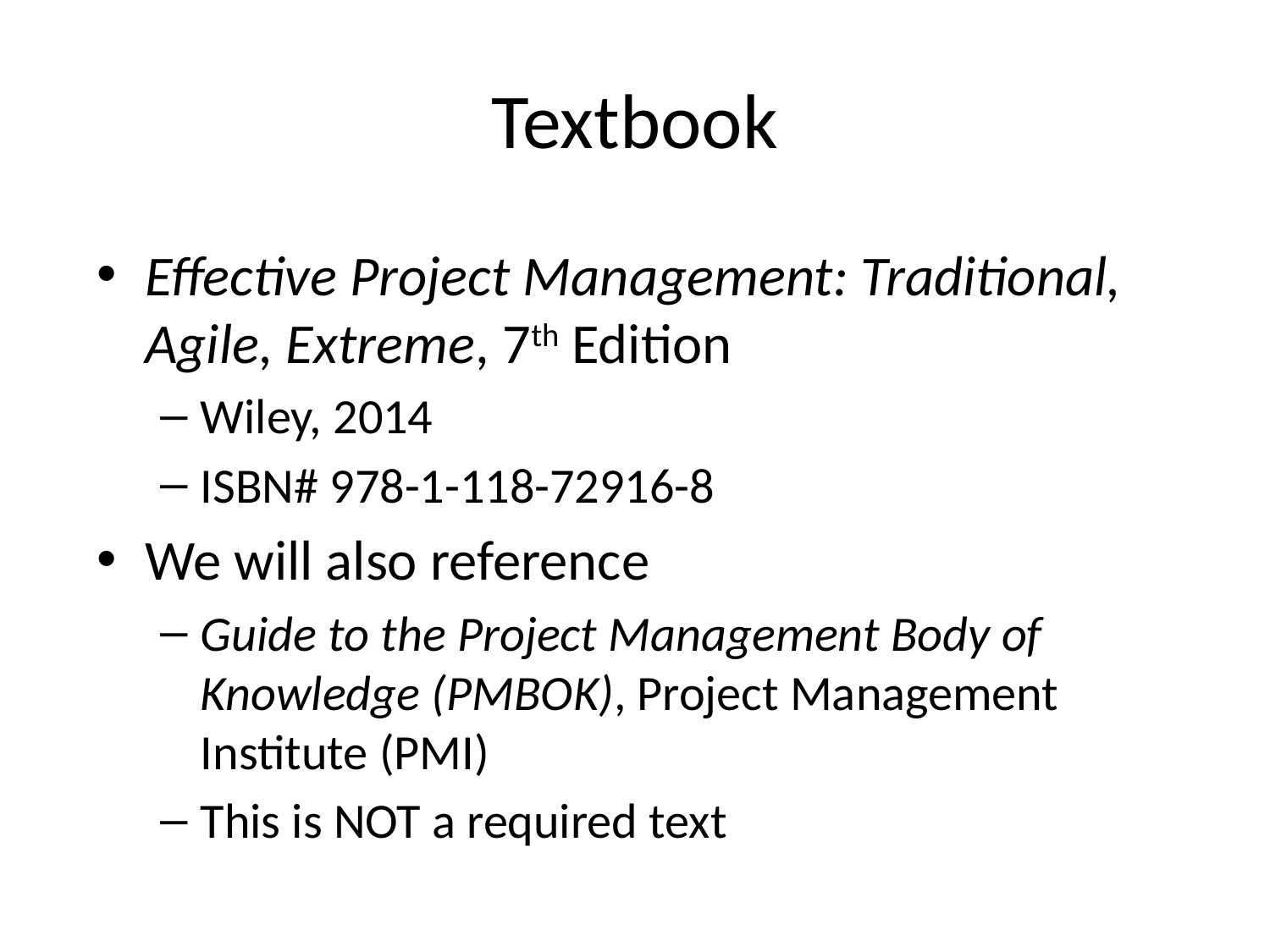

# Textbook
Effective Project Management: Traditional, Agile, Extreme, 7th Edition
Wiley, 2014
ISBN# 978-1-118-72916-8
We will also reference
Guide to the Project Management Body of Knowledge (PMBOK), Project Management Institute (PMI)
This is NOT a required text